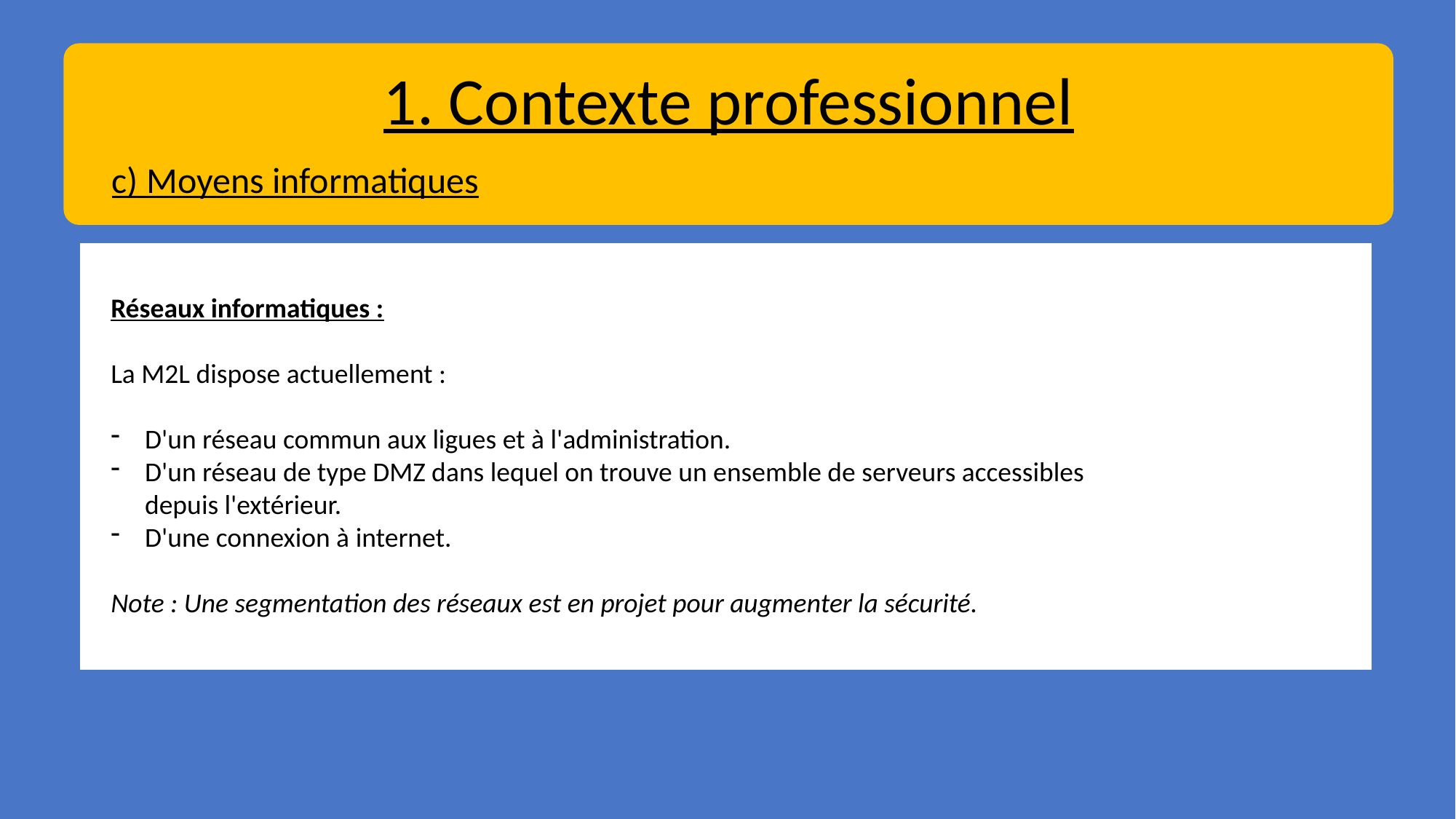

1. Contexte professionnel

c) Moyens informatiques

Réseaux informatiques :

La M2L dispose actuellement :

D'un réseau commun aux ligues et à l'administration.
D'un réseau de type DMZ dans lequel on trouve un ensemble de serveurs accessibles depuis l'extérieur.
D'une connexion à internet.

Note : Une segmentation des réseaux est en projet pour augmenter la sécurité.